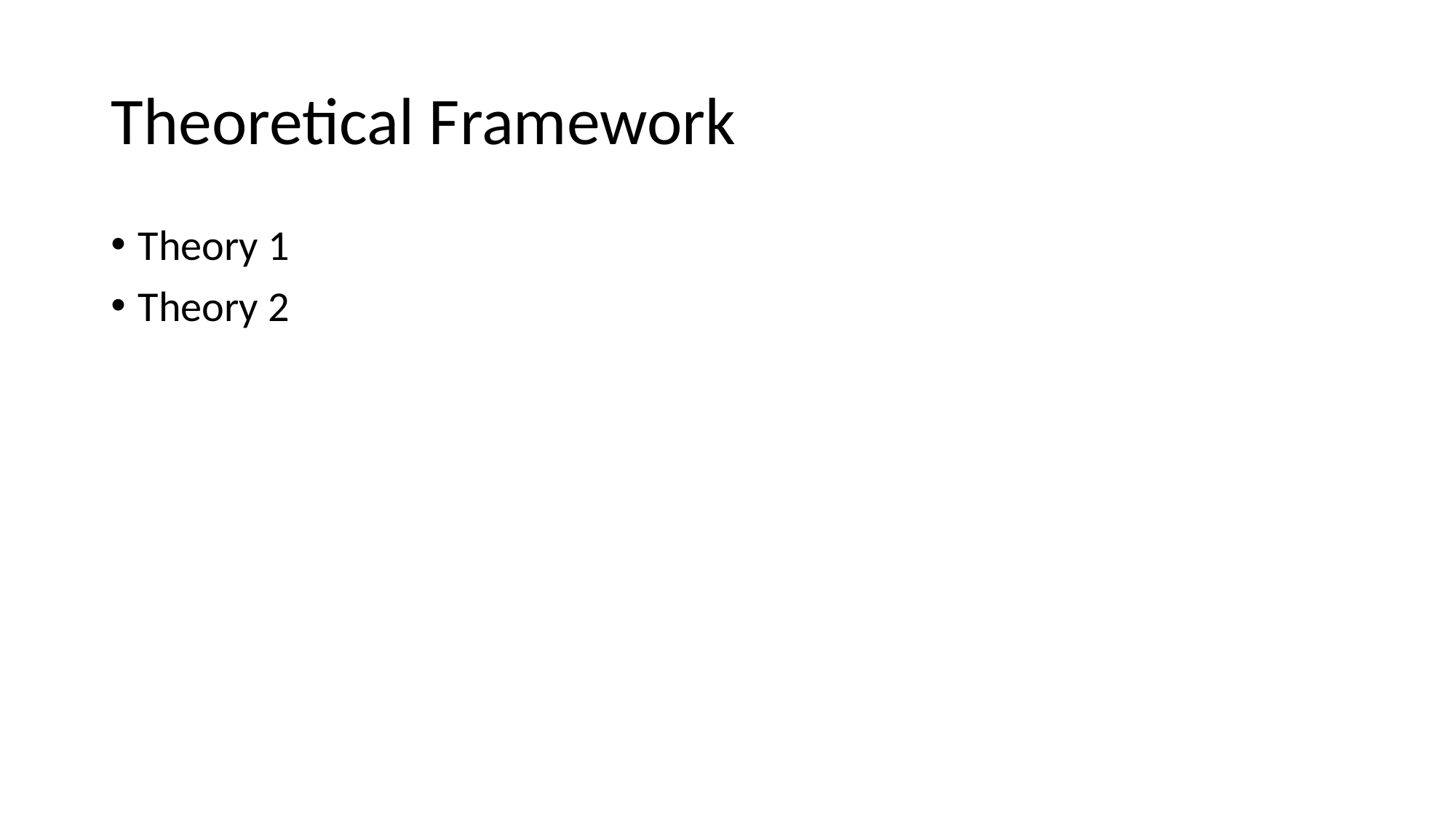

# Theoretical Framework
Theory 1
Theory 2